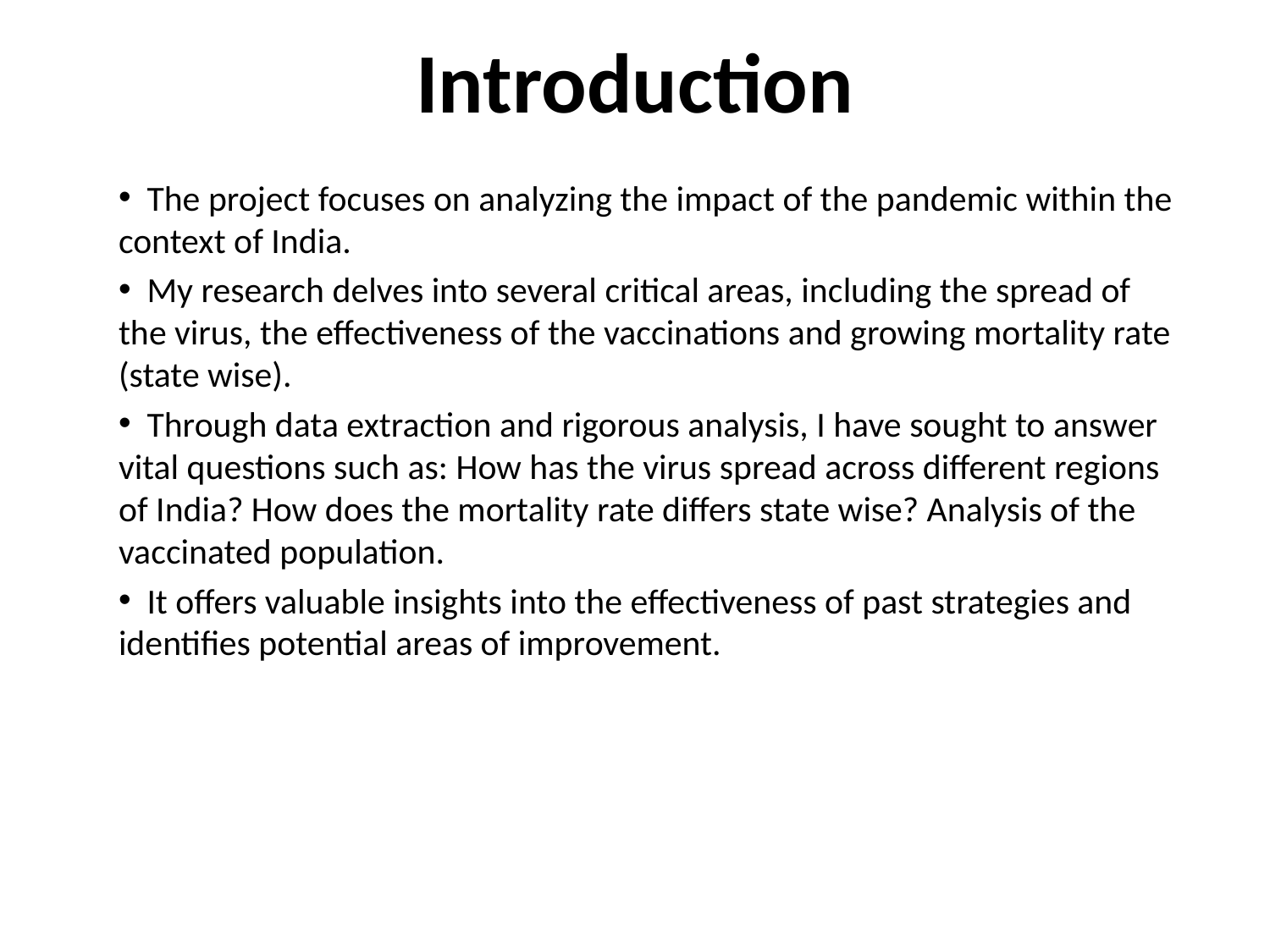

# Introduction
  The project focuses on analyzing the impact of the pandemic within the context of India.
  My research delves into several critical areas, including the spread of the virus, the effectiveness of the vaccinations and growing mortality rate (state wise).
  Through data extraction and rigorous analysis, I have sought to answer vital questions such as: How has the virus spread across different regions of India? How does the mortality rate differs state wise? Analysis of the vaccinated population.
  It offers valuable insights into the effectiveness of past strategies and identifies potential areas of improvement.